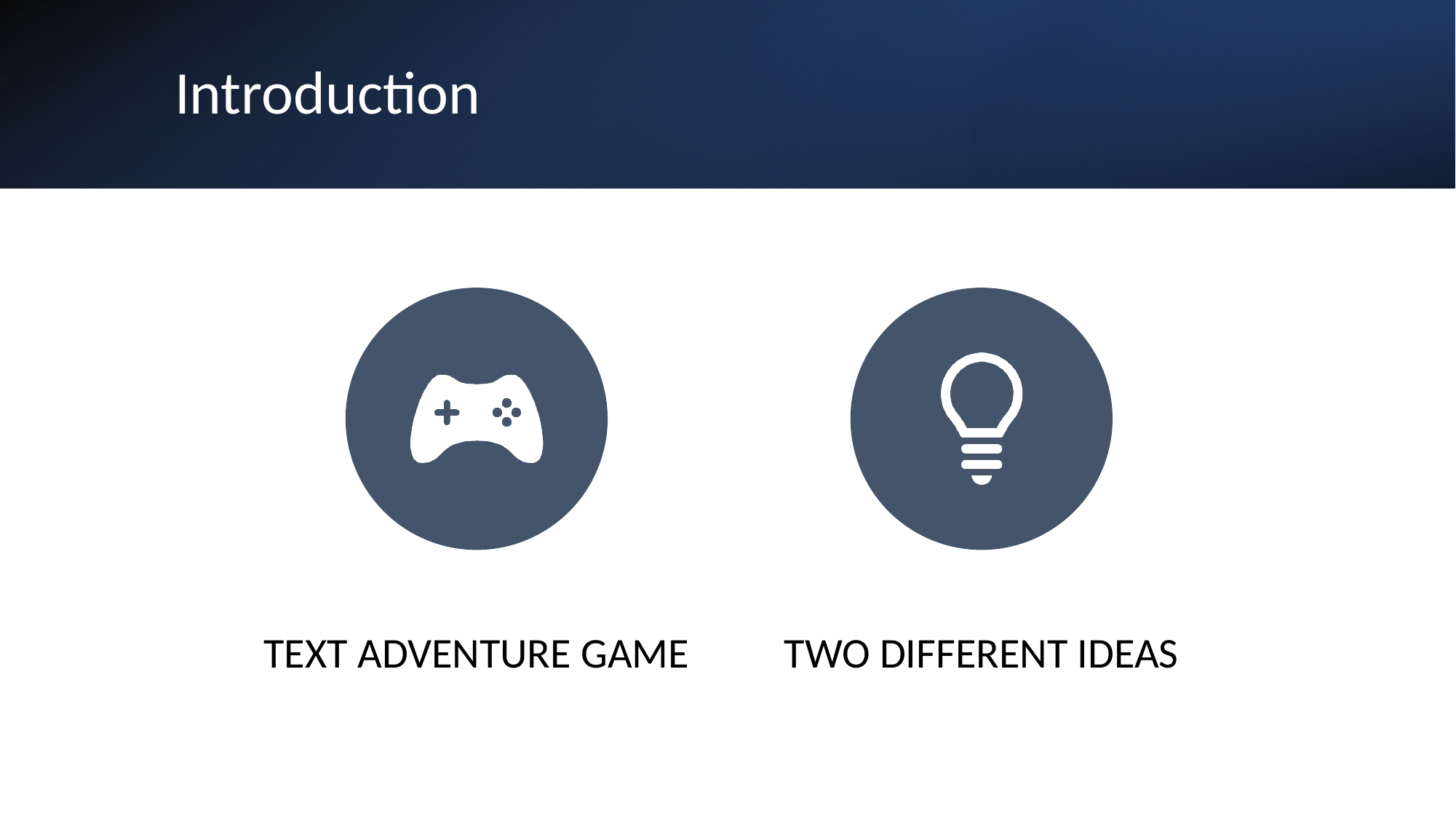

# Introduction
Text Adventure Game
Two different ideas